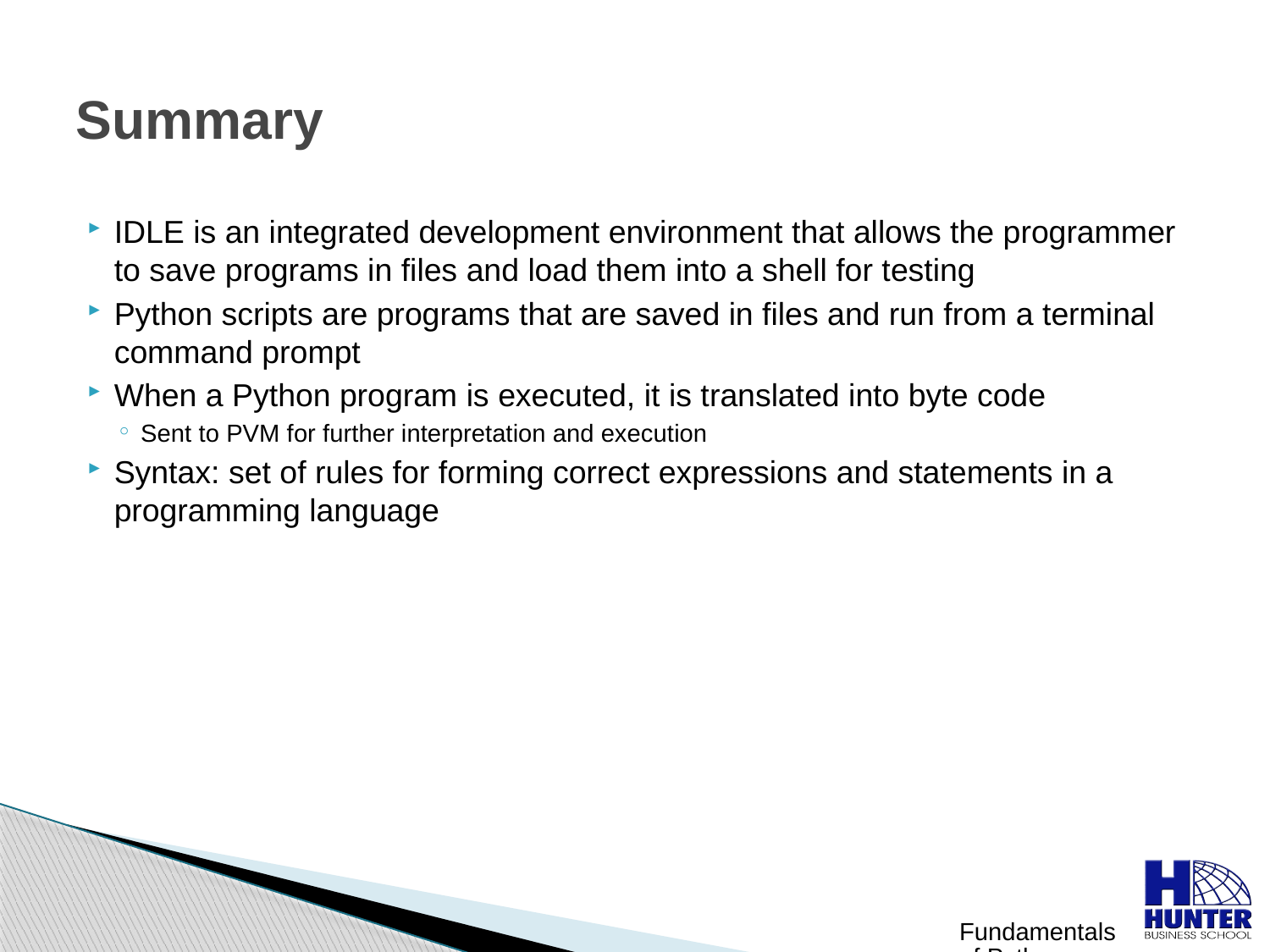

# Summary
IDLE is an integrated development environment that allows the programmer to save programs in files and load them into a shell for testing
Python scripts are programs that are saved in files and run from a terminal command prompt
When a Python program is executed, it is translated into byte code
Sent to PVM for further interpretation and execution
Syntax: set of rules for forming correct expressions and statements in a programming language
Fundamentals of Python